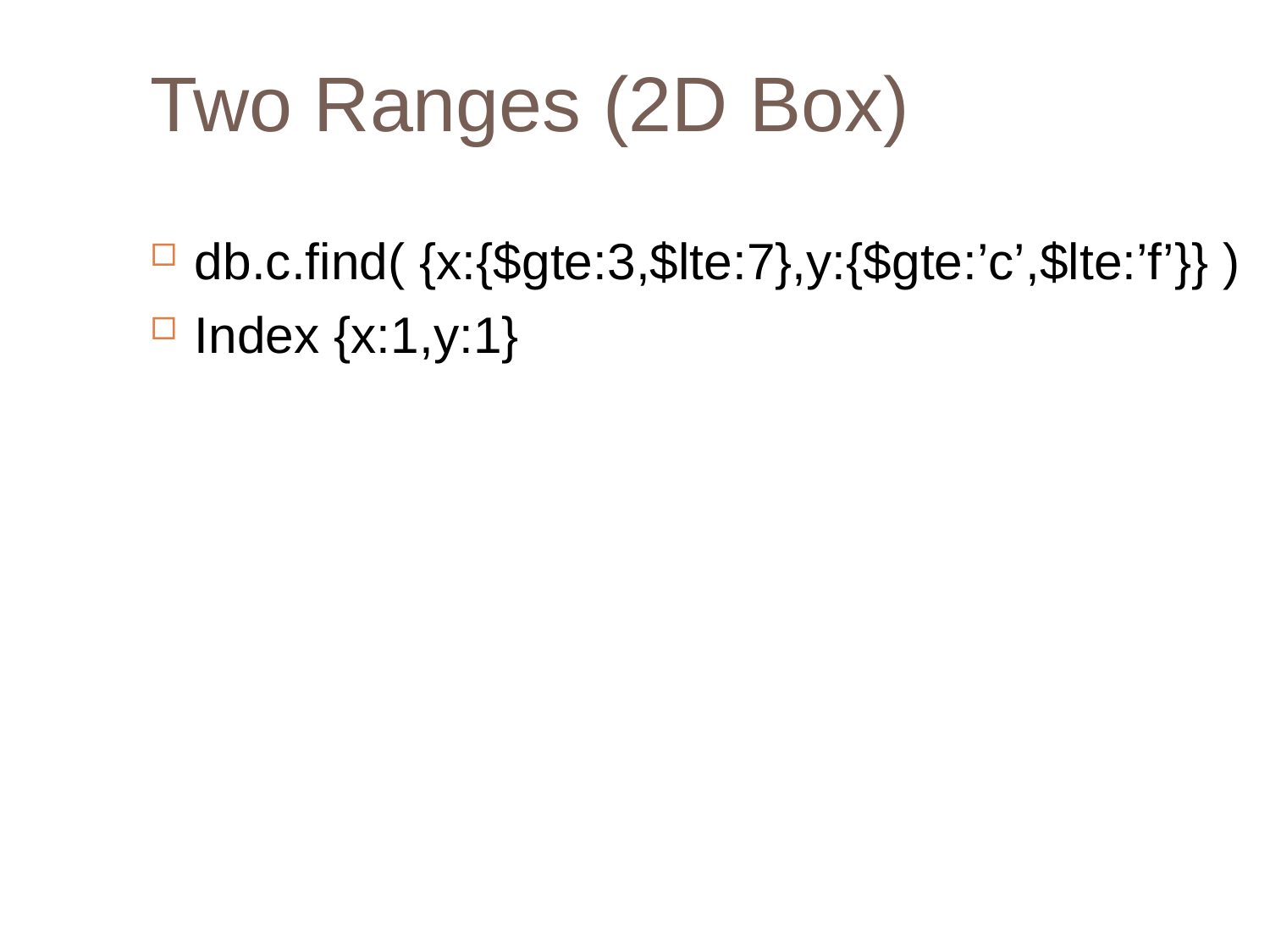

Two Ranges (2D Box)
db.c.find( {x:{$gte:3,$lte:7},y:{$gte:’c’,$lte:’f’}} )
Index {x:1,y:1}